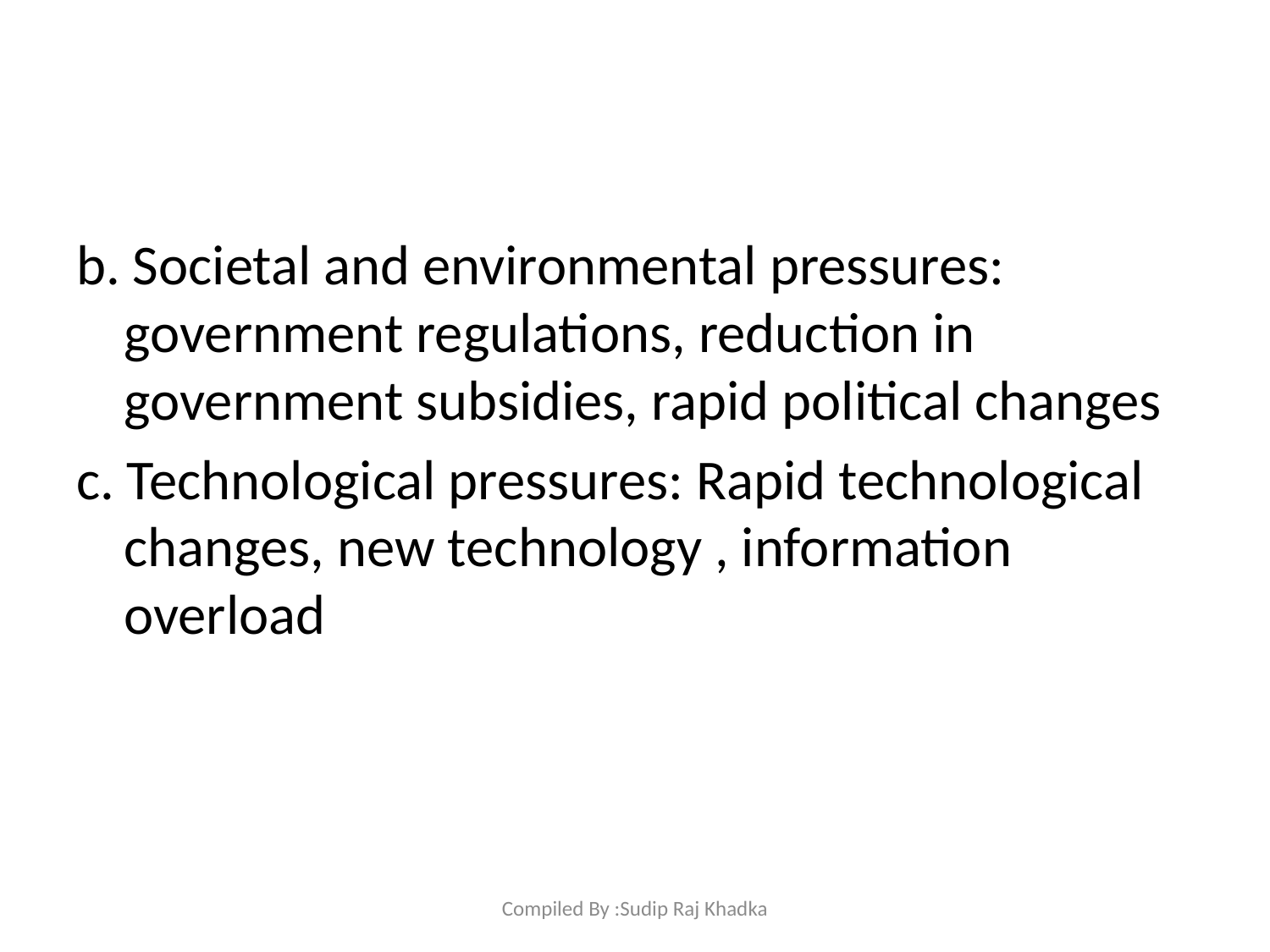

#
b. Societal and environmental pressures: government regulations, reduction in government subsidies, rapid political changes
c. Technological pressures: Rapid technological changes, new technology , information overload
Compiled By :Sudip Raj Khadka